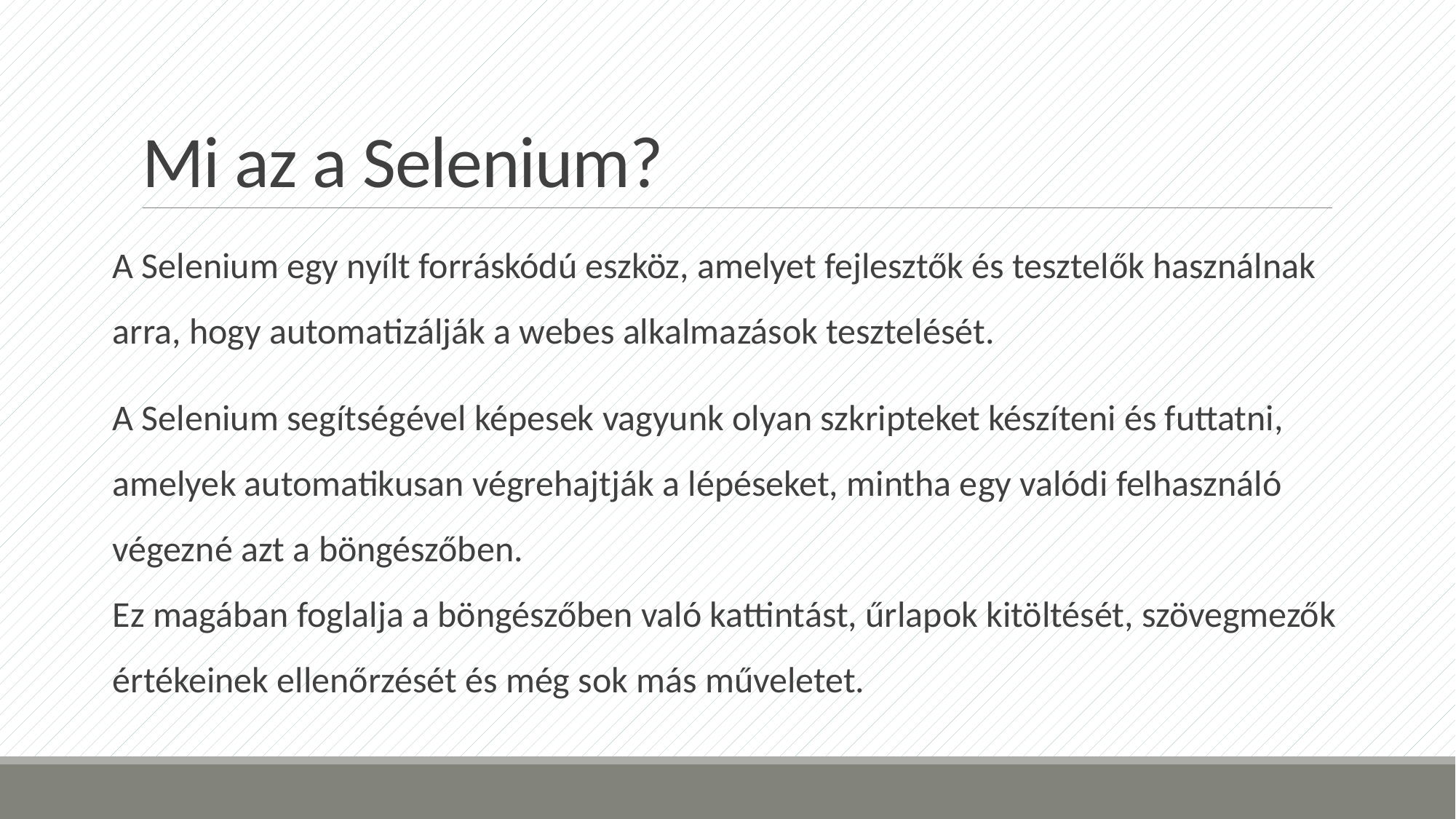

# Mi az a Selenium?
A Selenium egy nyílt forráskódú eszköz, amelyet fejlesztők és tesztelők használnak arra, hogy automatizálják a webes alkalmazások tesztelését.
A Selenium segítségével képesek vagyunk olyan szkripteket készíteni és futtatni, amelyek automatikusan végrehajtják a lépéseket, mintha egy valódi felhasználó végezné azt a böngészőben.
Ez magában foglalja a böngészőben való kattintást, űrlapok kitöltését, szövegmezők értékeinek ellenőrzését és még sok más műveletet.